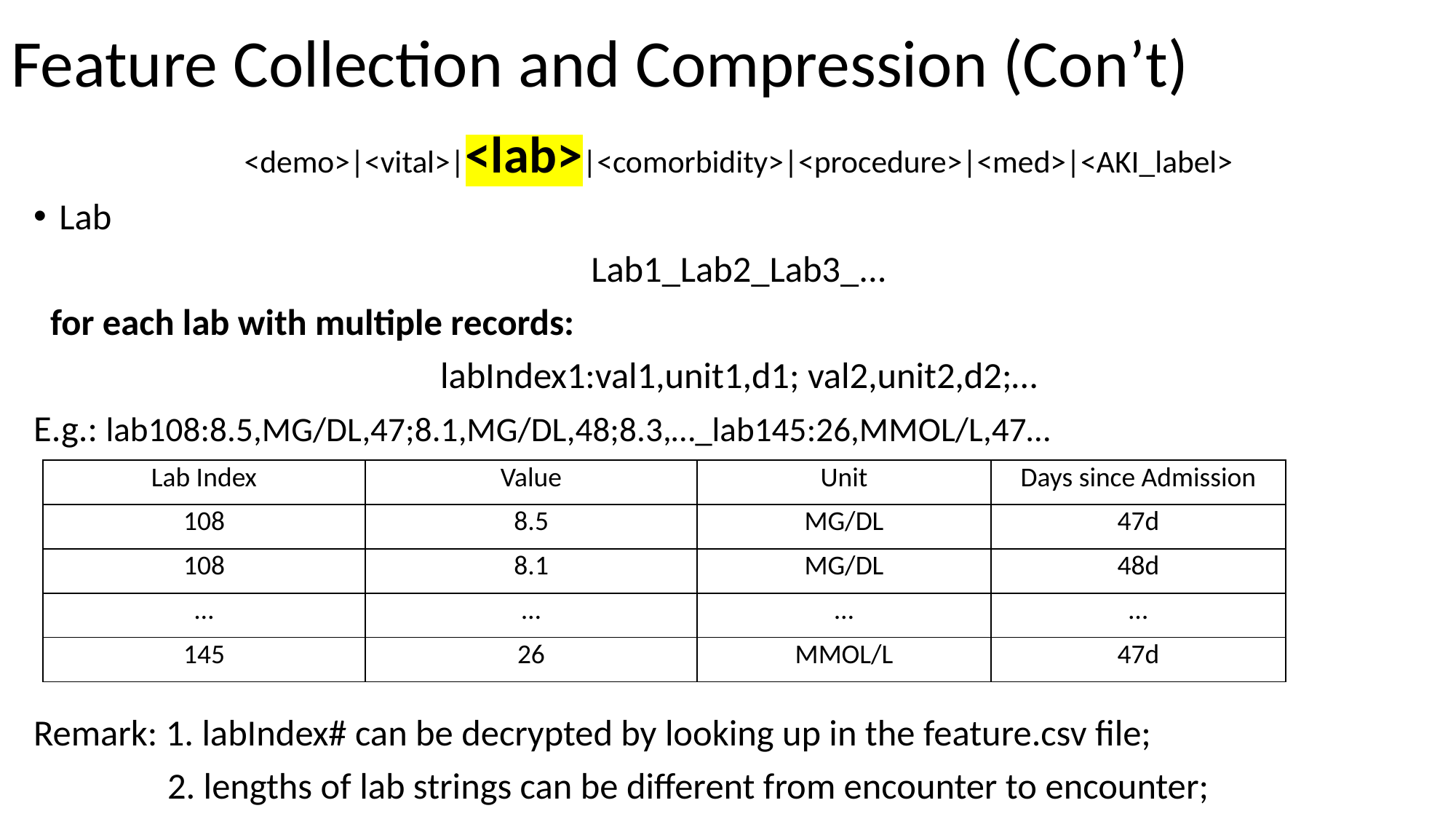

# Feature Collection and Compression (Con’t)
<demo>|<vital>|<lab>|<comorbidity>|<procedure>|<med>|<AKI_label>
Lab
Lab1_Lab2_Lab3_...
  for each lab with multiple records:
labIndex1:val1,unit1,d1; val2,unit2,d2;…
E.g.: lab108:8.5,MG/DL,47;8.1,MG/DL,48;8.3,…_lab145:26,MMOL/L,47…

Remark: 1. labIndex# can be decrypted by looking up in the feature.csv file;
                2. lengths of lab strings can be different from encounter to encounter;

| Lab Index | Value | Unit | Days since Admission |
| --- | --- | --- | --- |
| 108 | 8.5 | MG/DL | 47d |
| 108 | 8.1 | MG/DL | 48d |
| … | … | … | … |
| 145 | 26 | MMOL/L | 47d |